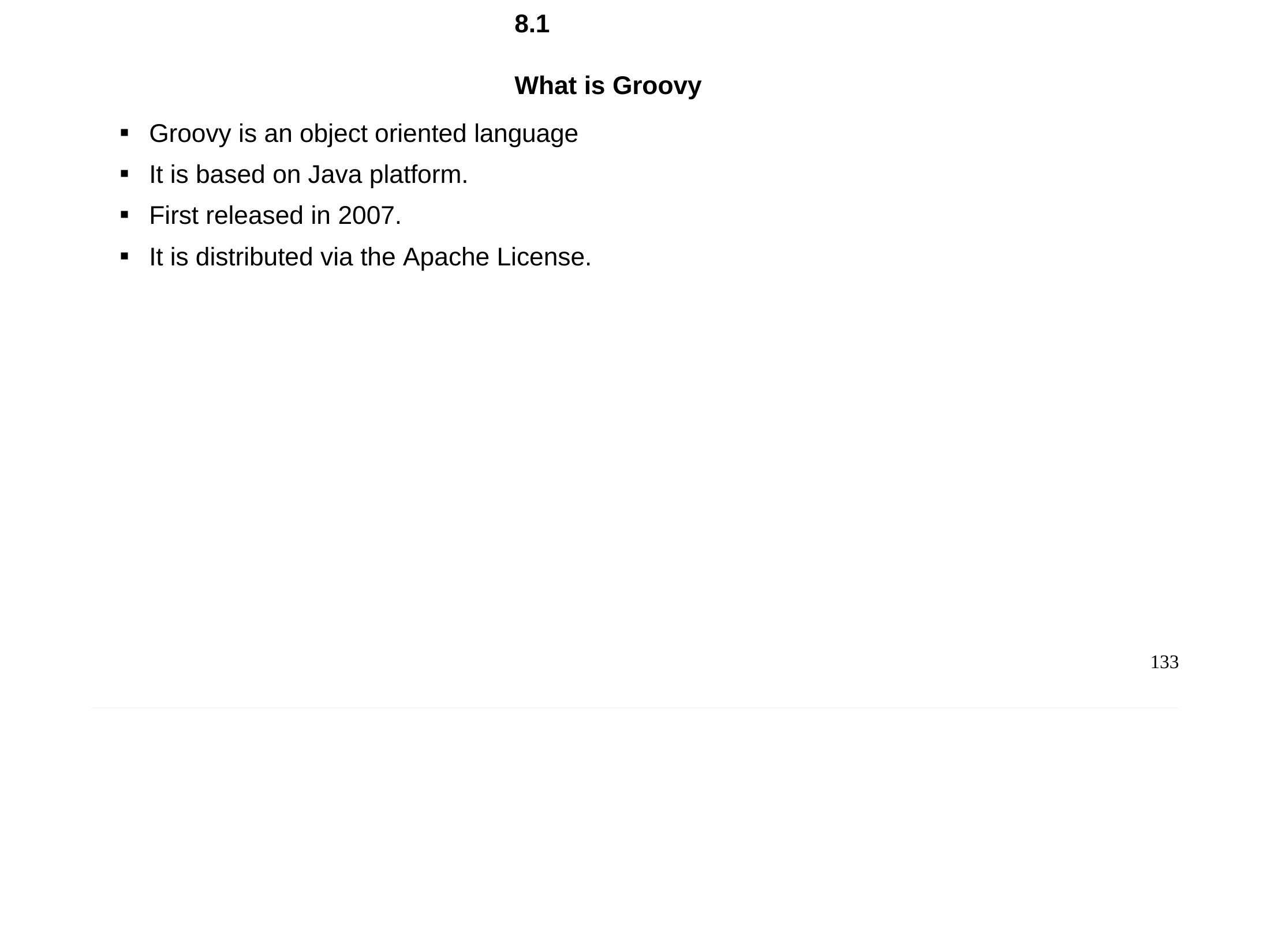

Chapter 8 - Groovy DSL

8.1	What is Groovy
Groovy is an object oriented language
It is based on Java platform.
First released in 2007.
It is distributed via the Apache License.
133